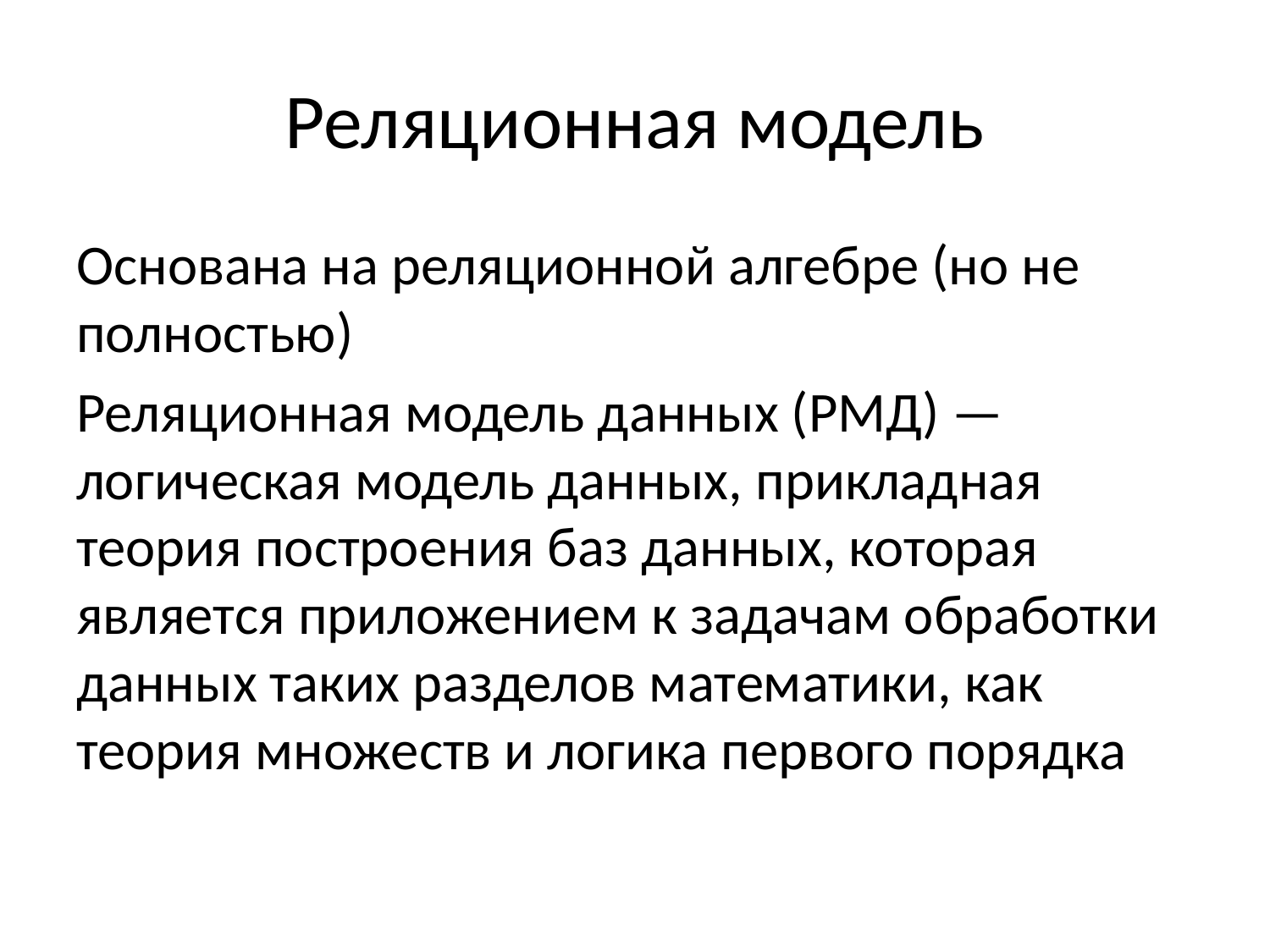

# Реляционная модель
Основана на реляционной алгебре (но не полностью)
Реляционная модель данных (РМД) — логическая модель данных, прикладная теория построения баз данных, которая является приложением к задачам обработки данных таких разделов математики, как теория множеств и логика первого порядка